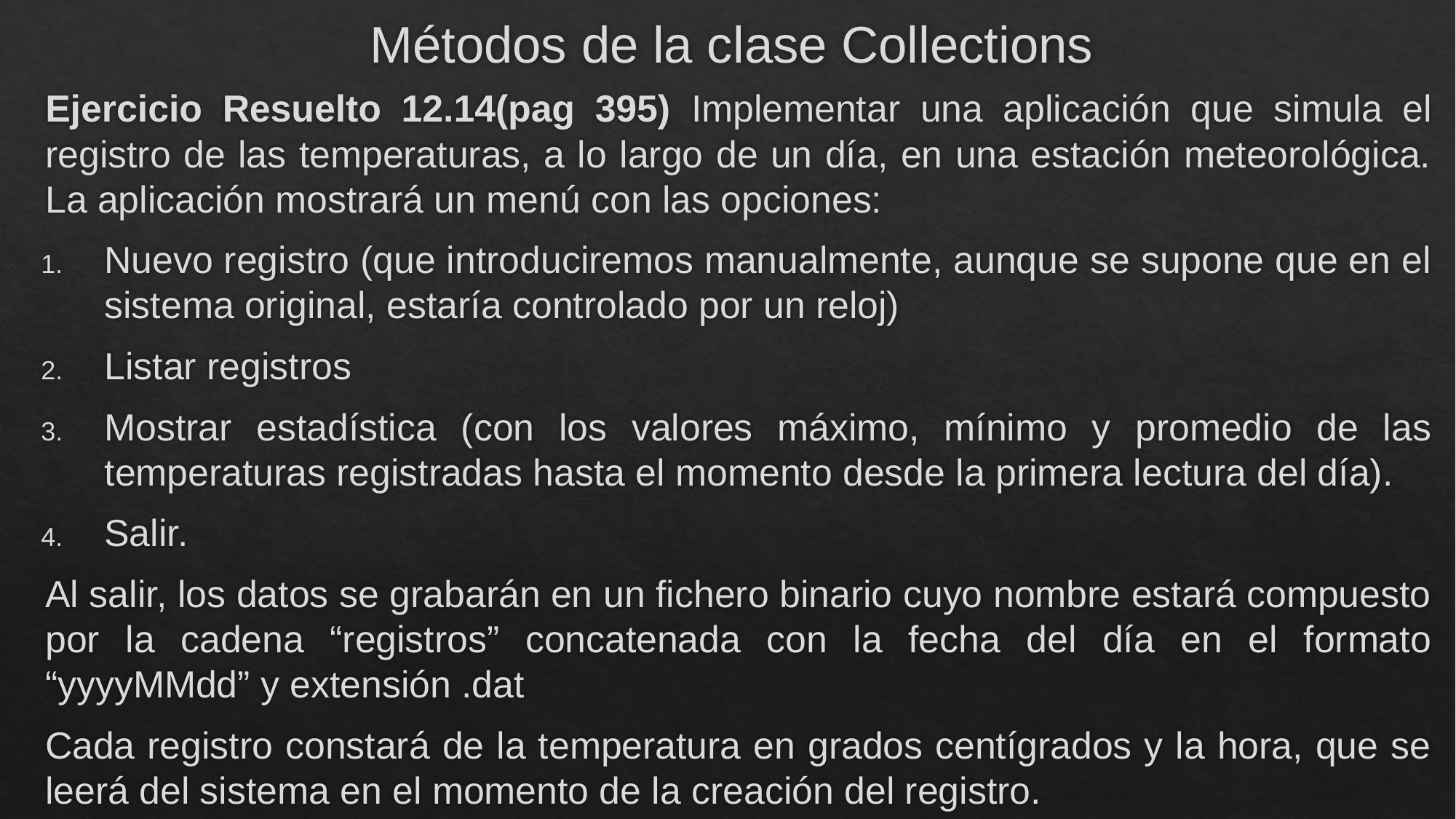

# Métodos de la clase Collections
Ejercicio Resuelto 12.14(pag 395) Implementar una aplicación que simula el registro de las temperaturas, a lo largo de un día, en una estación meteorológica. La aplicación mostrará un menú con las opciones:
Nuevo registro (que introduciremos manualmente, aunque se supone que en el sistema original, estaría controlado por un reloj)
Listar registros
Mostrar estadística (con los valores máximo, mínimo y promedio de las temperaturas registradas hasta el momento desde la primera lectura del día).
Salir.
Al salir, los datos se grabarán en un fichero binario cuyo nombre estará compuesto por la cadena “registros” concatenada con la fecha del día en el formato “yyyyMMdd” y extensión .dat
Cada registro constará de la temperatura en grados centígrados y la hora, que se leerá del sistema en el momento de la creación del registro.